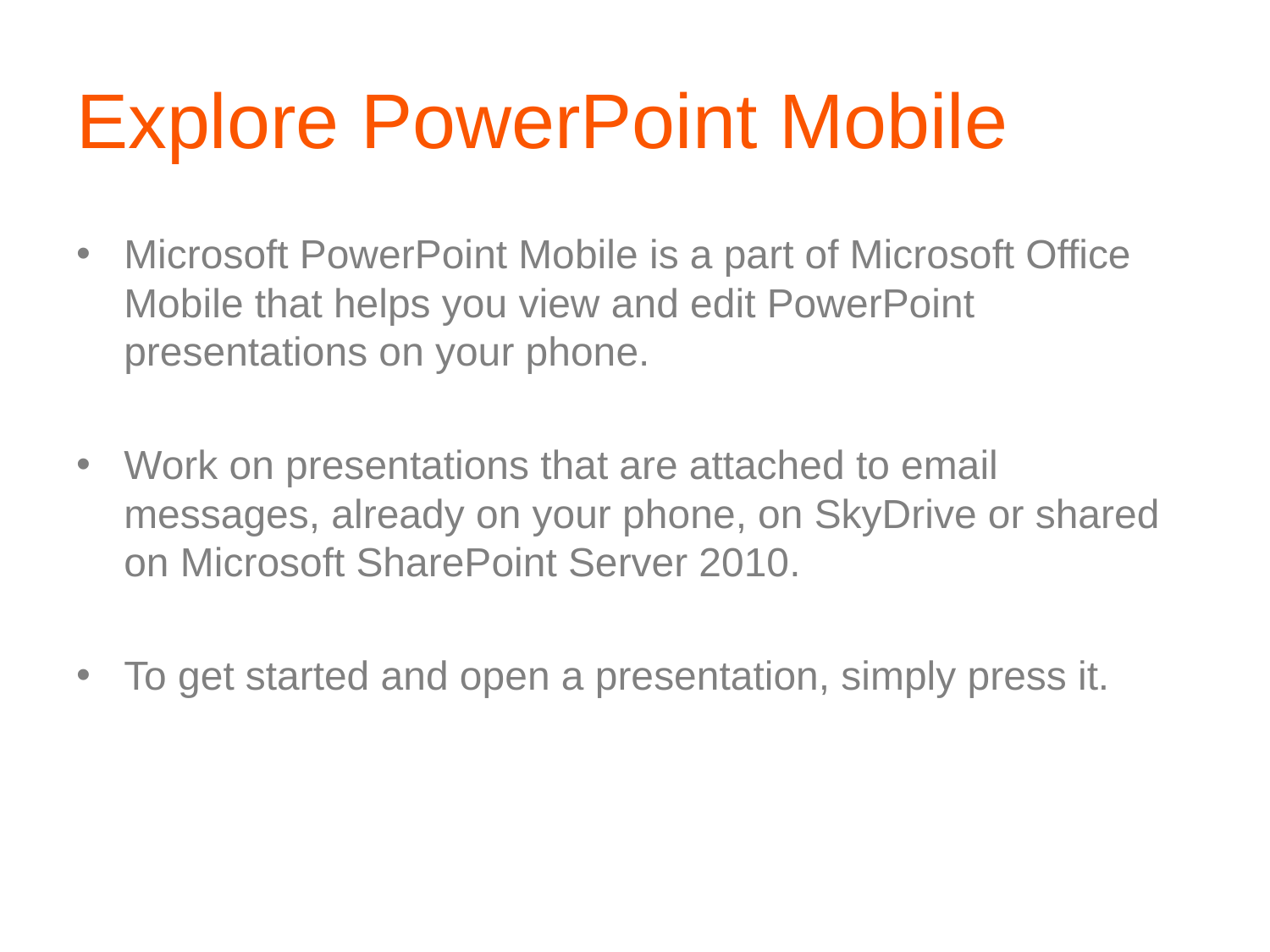

# Explore PowerPoint Mobile
Microsoft PowerPoint Mobile is a part of Microsoft Office Mobile that helps you view and edit PowerPoint presentations on your phone.

Work on presentations that are attached to email messages, already on your phone, on SkyDrive or shared on Microsoft SharePoint Server 2010.

To get started and open a presentation, simply press it.